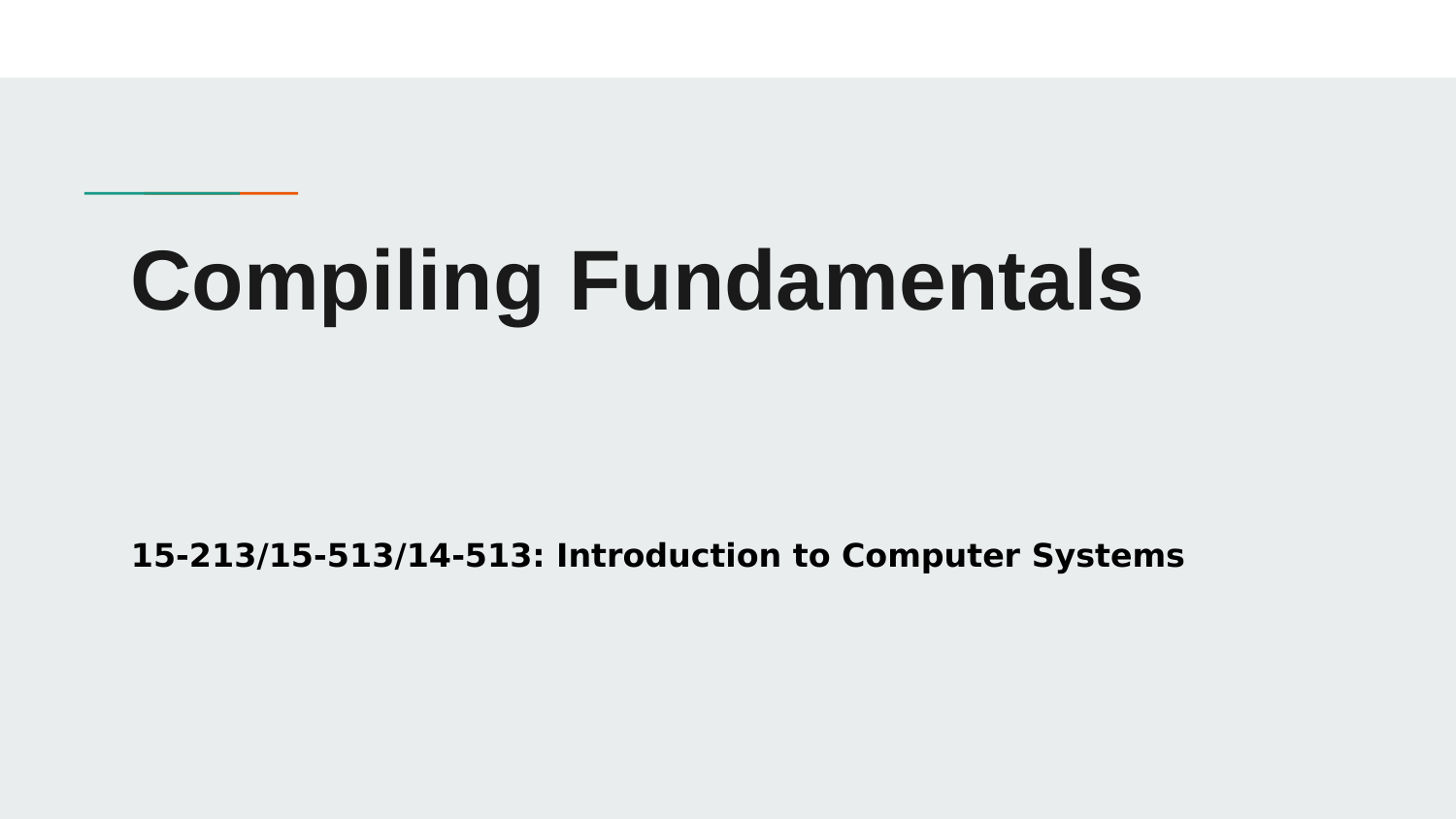

# Compiling Fundamentals
15-213/15-513/14-513: Introduction to Computer Systems